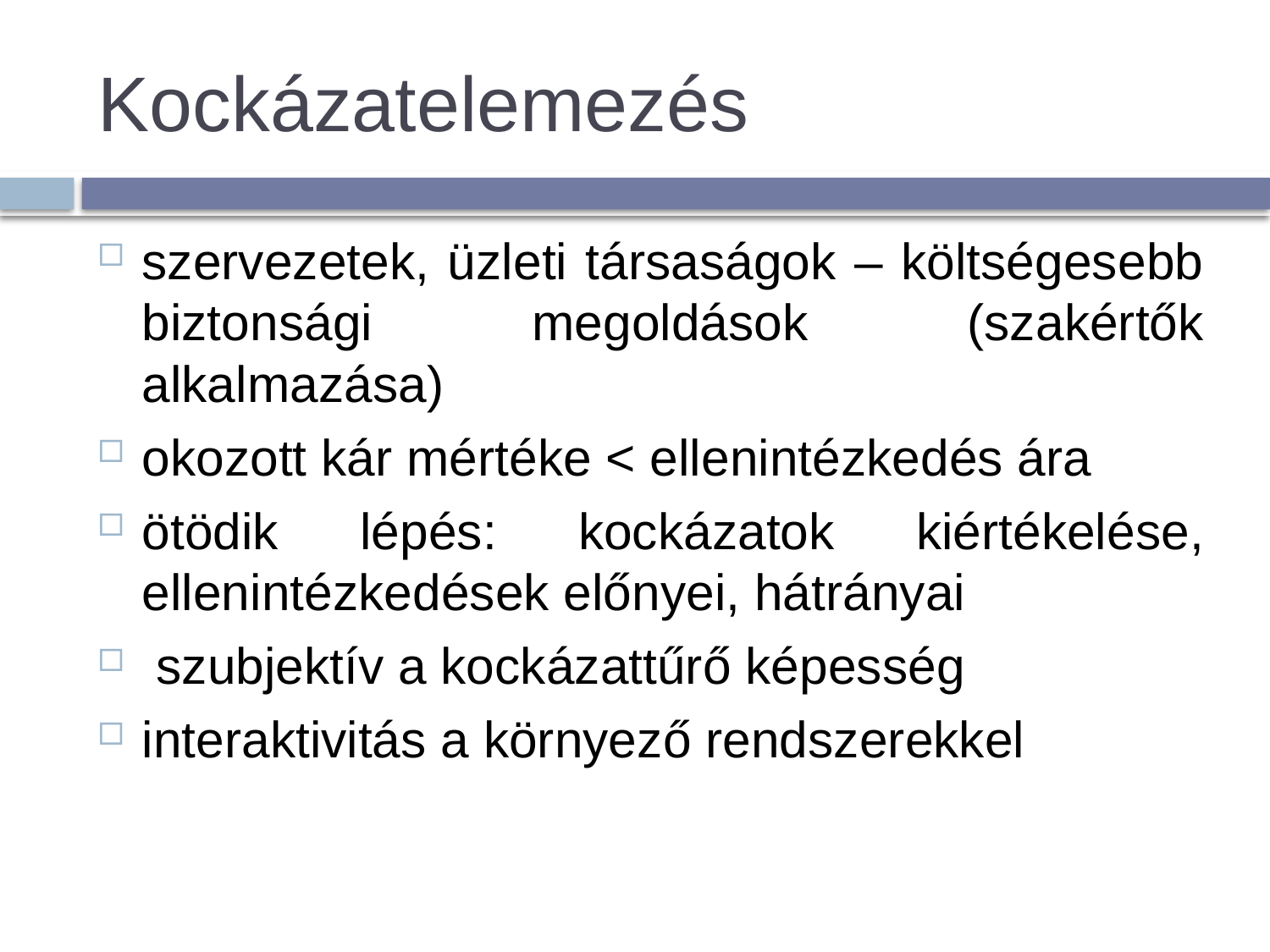

# Kockázatelemezés
szervezetek, üzleti társaságok – költségesebb biztonsági megoldások (szakértők alkalmazása)
okozott kár mértéke < ellenintézkedés ára
ötödik lépés: kockázatok kiértékelése, ellenintézkedések előnyei, hátrányai
 szubjektív a kockázattűrő képesség
interaktivitás a környező rendszerekkel